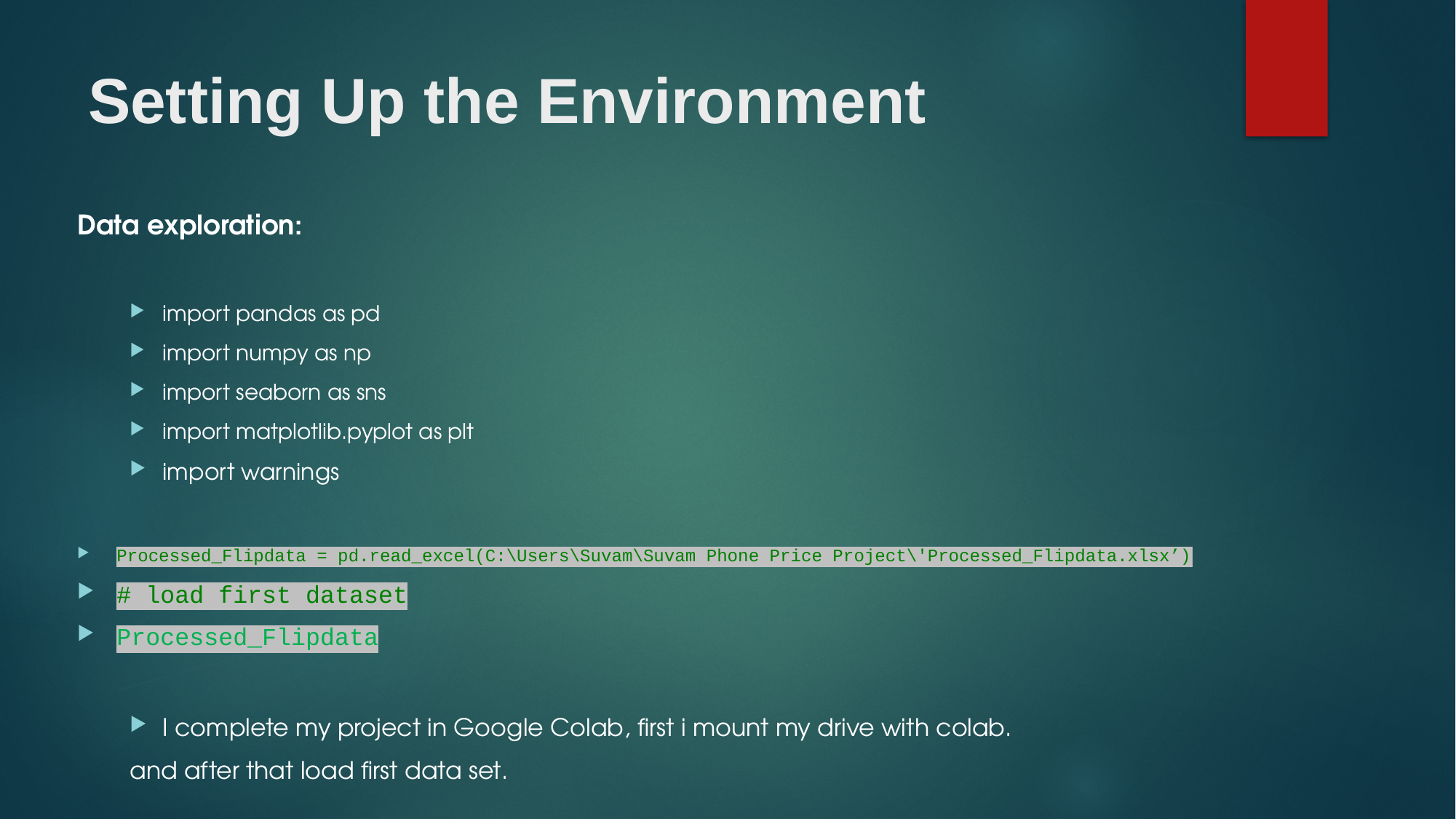

# Setting Up the Environment

Data exploration:

import pandas as pd
import numpy as np
import seaborn as sns
import matplotlib.pyplot as plt
import warnings

Processed_Flipdata = pd.read_excel(C:\Users\Suvam\Suvam Phone Price Project\'Processed_Flipdata.xlsx’)
# load first dataset
Processed_Flipdata

I complete my project in Google Colab, first i mount my drive with colab.
and after that load first data set.